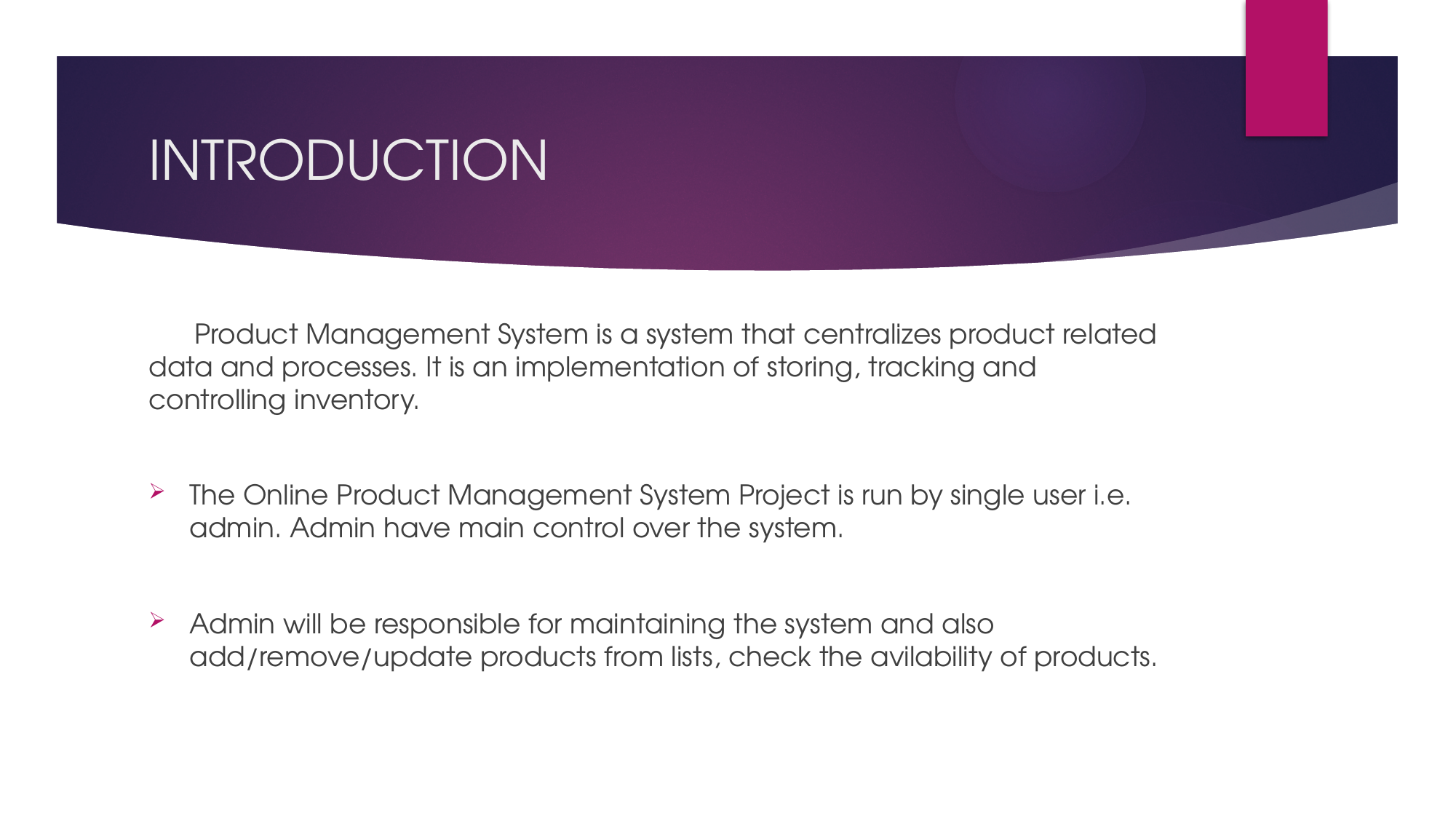

# INTRODUCTION
      Product Management System is a system that centralizes product related data and processes. It is an implementation of storing, tracking and controlling inventory.

The Online Product Management System Project is run by single user i.e. admin. Admin have main control over the system.

Admin will be responsible for maintaining the system and also add/remove/update products from lists, check the avilability of products.